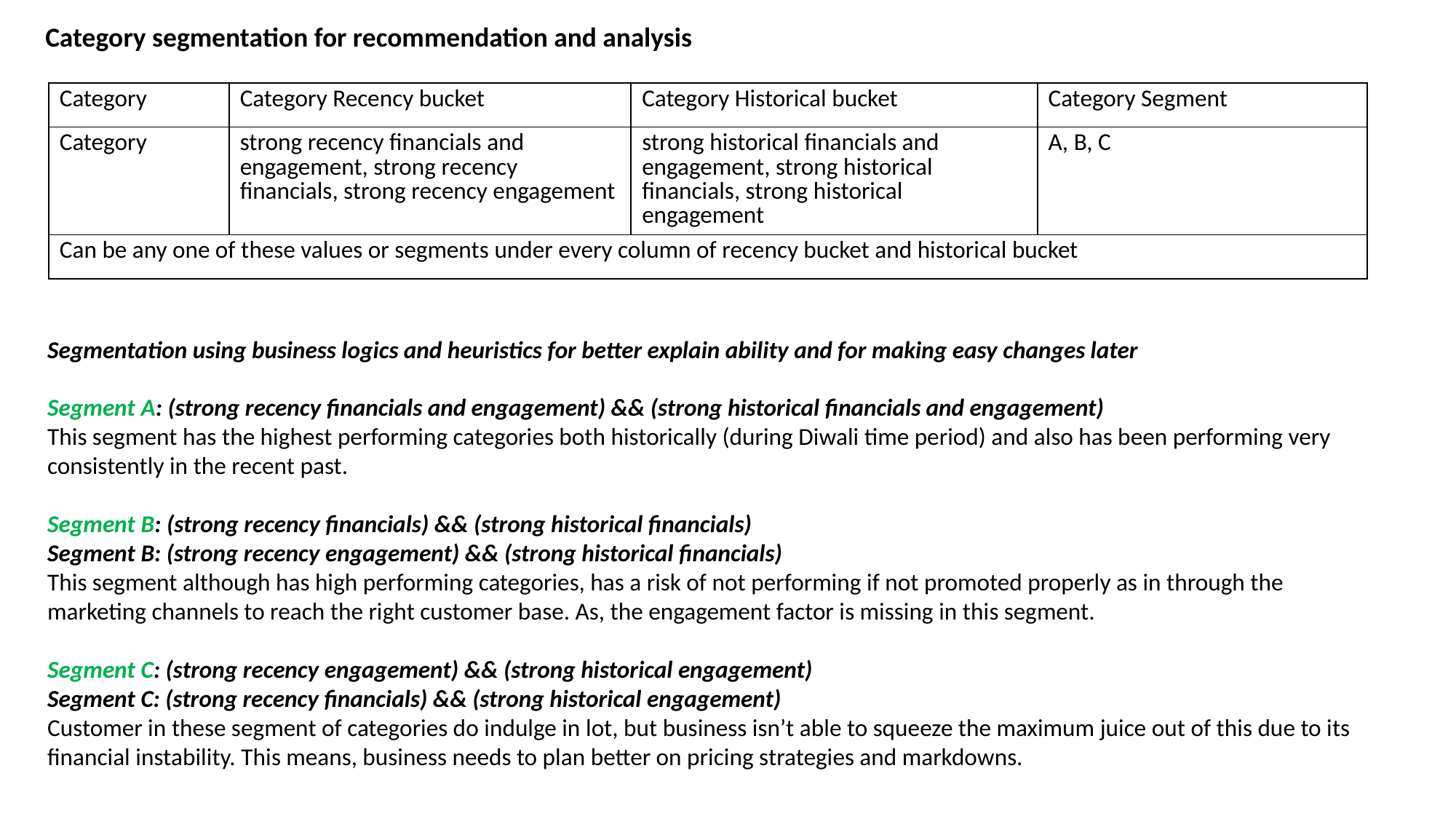

Category segmentation for recommendation and analysis
| Category | Category Recency bucket | Category Historical bucket | Category Segment |
| --- | --- | --- | --- |
| Category | strong recency financials and engagement, strong recency financials, strong recency engagement | strong historical financials and engagement, strong historical financials, strong historical engagement | A, B, C |
| Can be any one of these values or segments under every column of recency bucket and historical bucket |  |  |  |
Segmentation using business logics and heuristics for better explain ability and for making easy changes later

Segment A: (strong recency financials and engagement) && (strong historical financials and engagement)
This segment has the highest performing categories both historically (during Diwali time period) and also has been performing very consistently in the recent past.

Segment B: (strong recency financials) && (strong historical financials)
Segment B: (strong recency engagement) && (strong historical financials)
This segment although has high performing categories, has a risk of not performing if not promoted properly as in through the marketing channels to reach the right customer base. As, the engagement factor is missing in this segment.

Segment C: (strong recency engagement) && (strong historical engagement)
Segment C: (strong recency financials) && (strong historical engagement)
Customer in these segment of categories do indulge in lot, but business isn’t able to squeeze the maximum juice out of this due to its financial instability. This means, business needs to plan better on pricing strategies and markdowns.